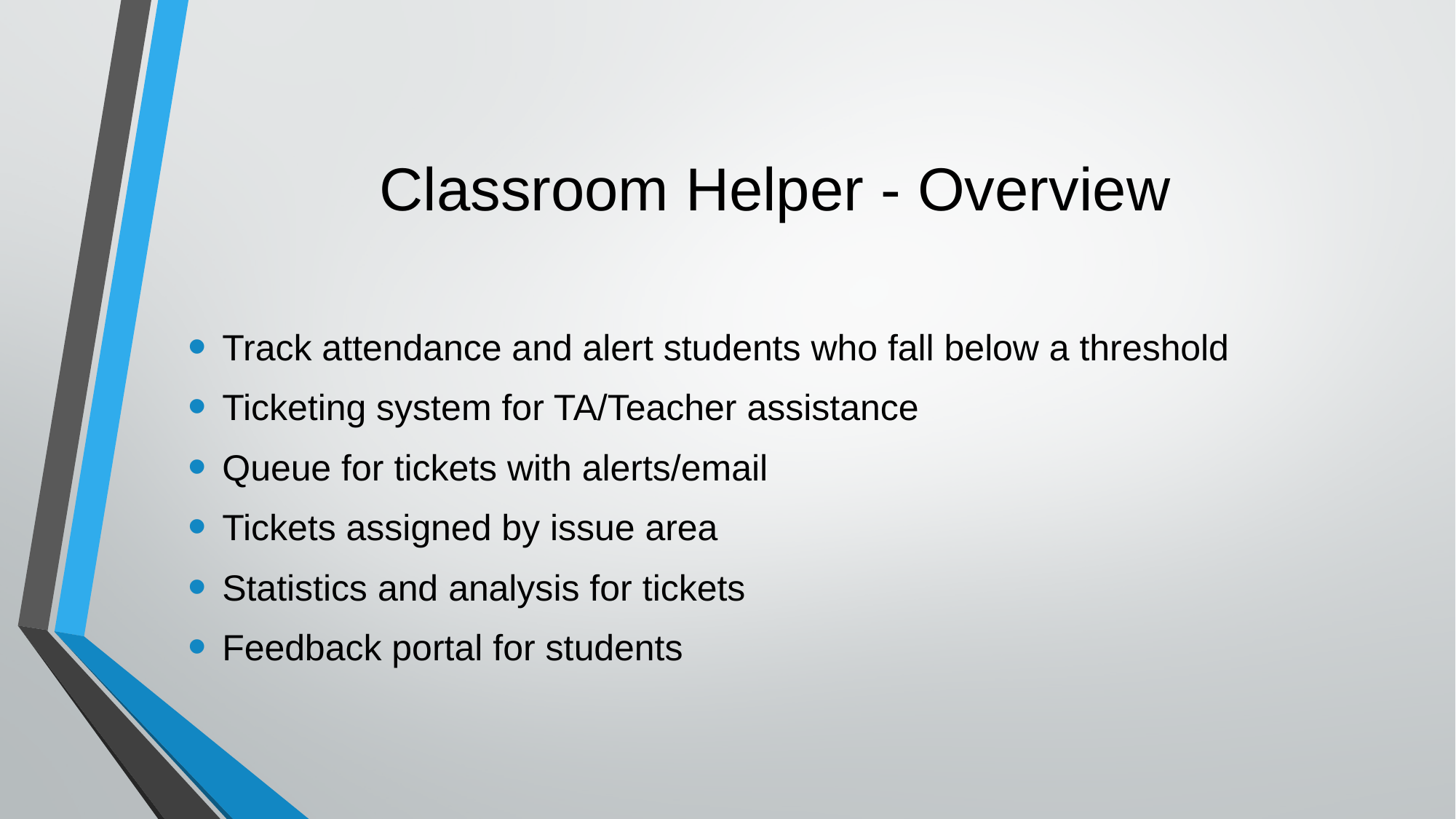

# Classroom Helper - Overview
Track attendance and alert students who fall below a threshold
Ticketing system for TA/Teacher assistance
Queue for tickets with alerts/email
Tickets assigned by issue area
Statistics and analysis for tickets
Feedback portal for students